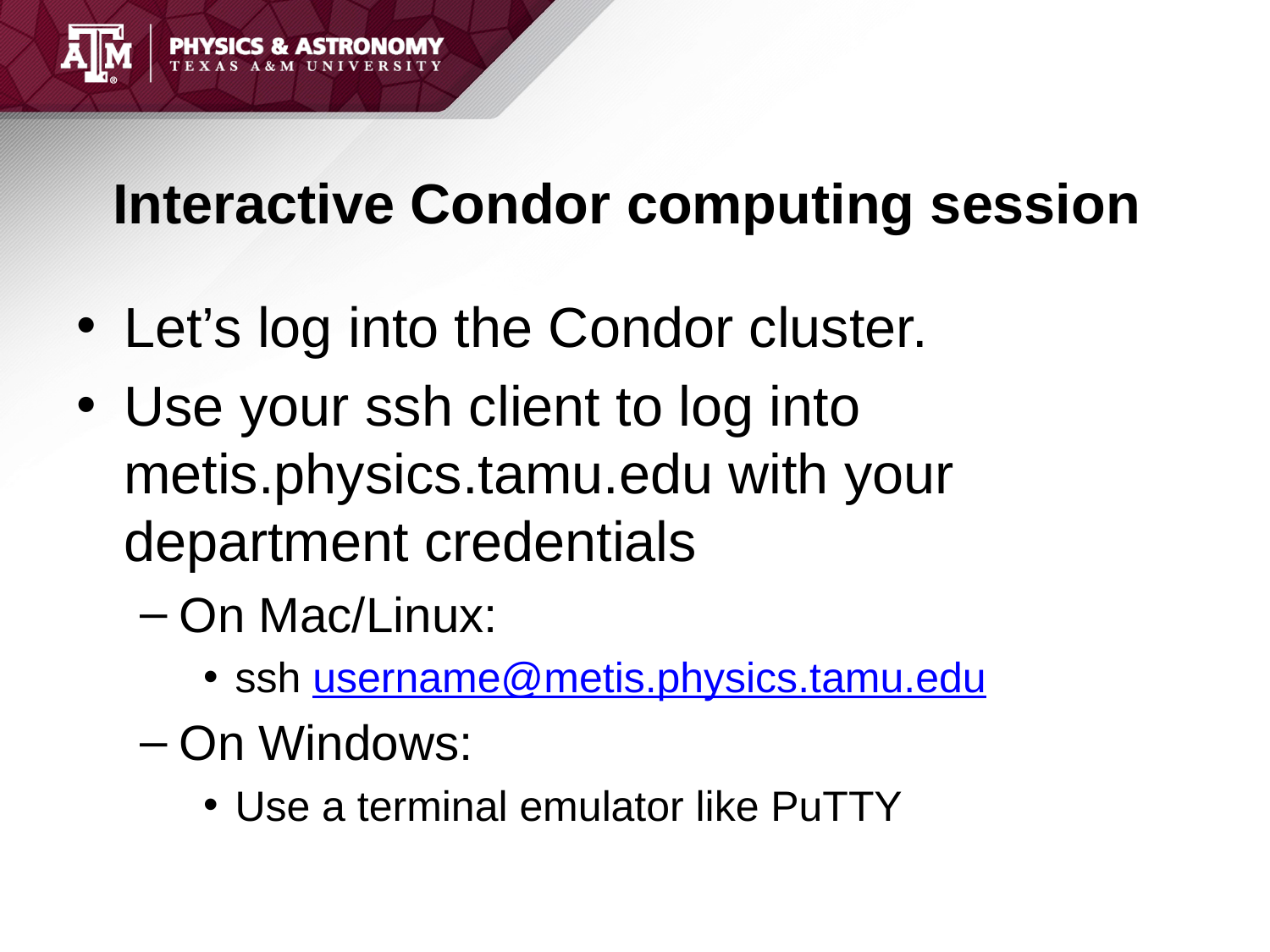

# Interactive Condor computing session
Let’s log into the Condor cluster.
Use your ssh client to log into metis.physics.tamu.edu with your department credentials
On Mac/Linux:
ssh username@metis.physics.tamu.edu
On Windows:
Use a terminal emulator like PuTTY